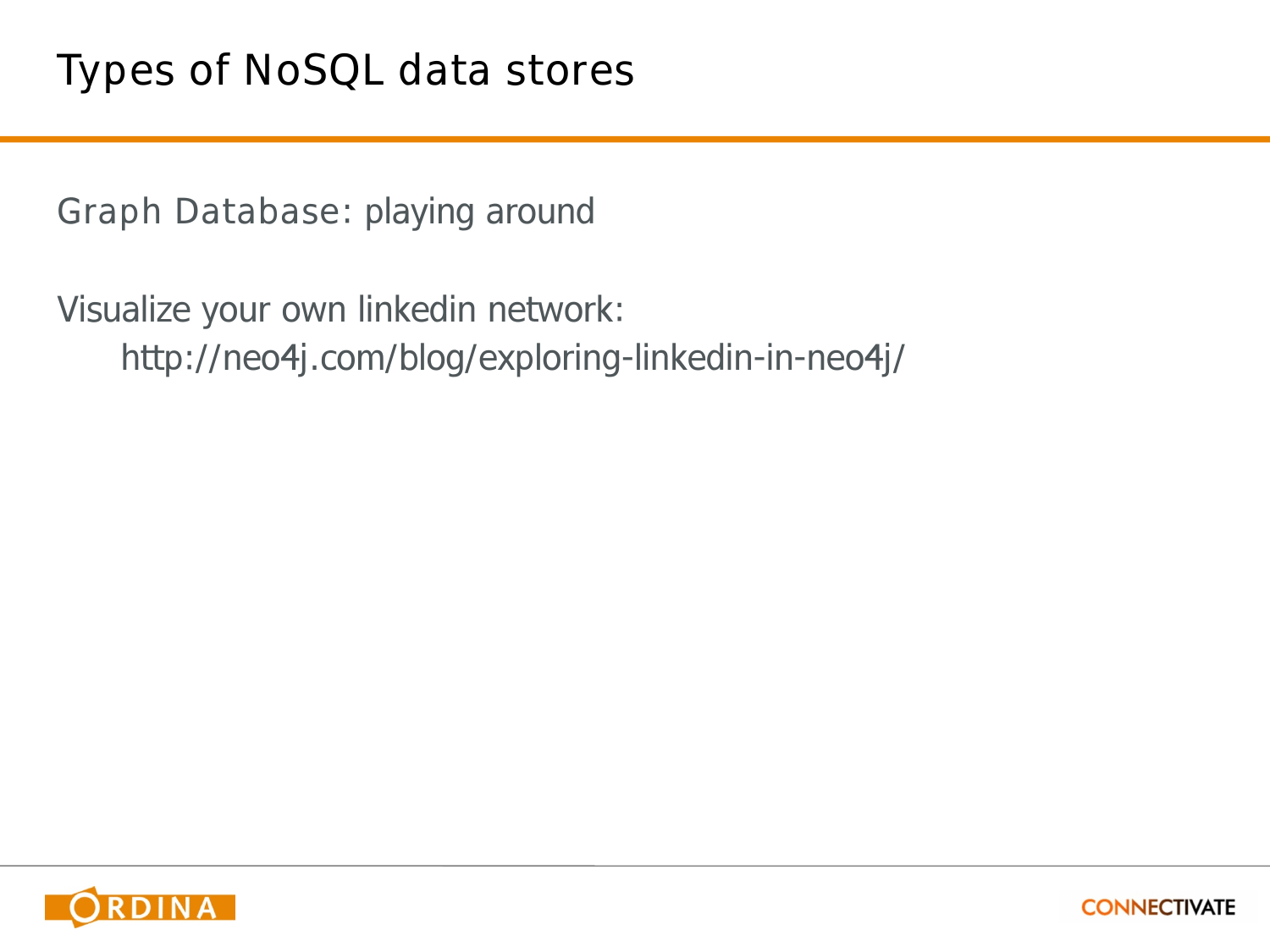

# Types of NoSQL data stores
Graph Database: playing around

Visualize your own linkedin network:
http://neo4j.com/blog/exploring-linkedin-in-neo4j/